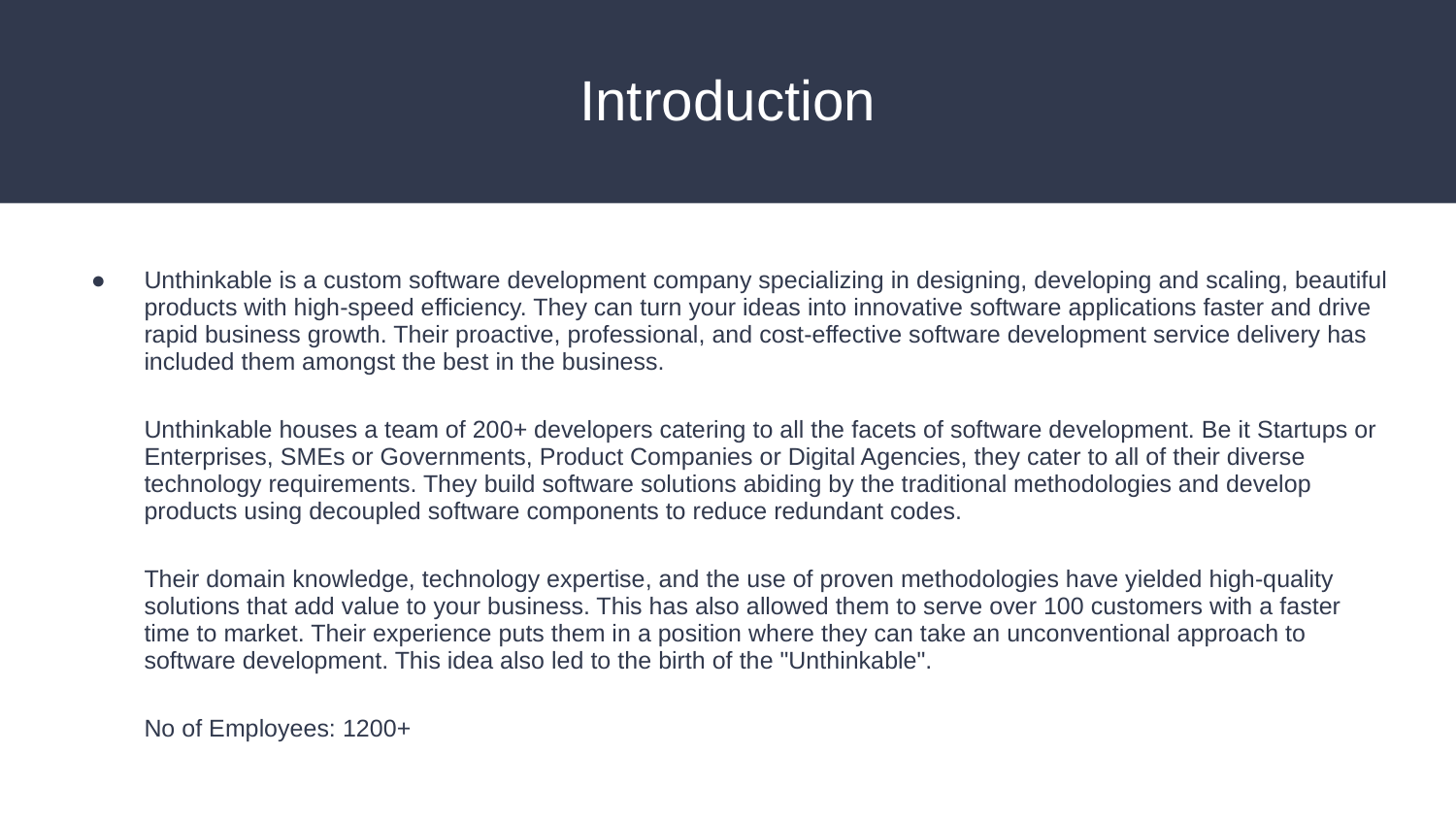

Introduction
Unthinkable is a custom software development company specializing in designing, developing and scaling, beautiful products with high-speed efficiency. They can turn your ideas into innovative software applications faster and drive rapid business growth. Their proactive, professional, and cost-effective software development service delivery has included them amongst the best in the business.
Unthinkable houses a team of 200+ developers catering to all the facets of software development. Be it Startups or Enterprises, SMEs or Governments, Product Companies or Digital Agencies, they cater to all of their diverse technology requirements. They build software solutions abiding by the traditional methodologies and develop products using decoupled software components to reduce redundant codes.
Their domain knowledge, technology expertise, and the use of proven methodologies have yielded high-quality solutions that add value to your business. This has also allowed them to serve over 100 customers with a faster time to market. Their experience puts them in a position where they can take an unconventional approach to software development. This idea also led to the birth of the "Unthinkable".
No of Employees: 1200+